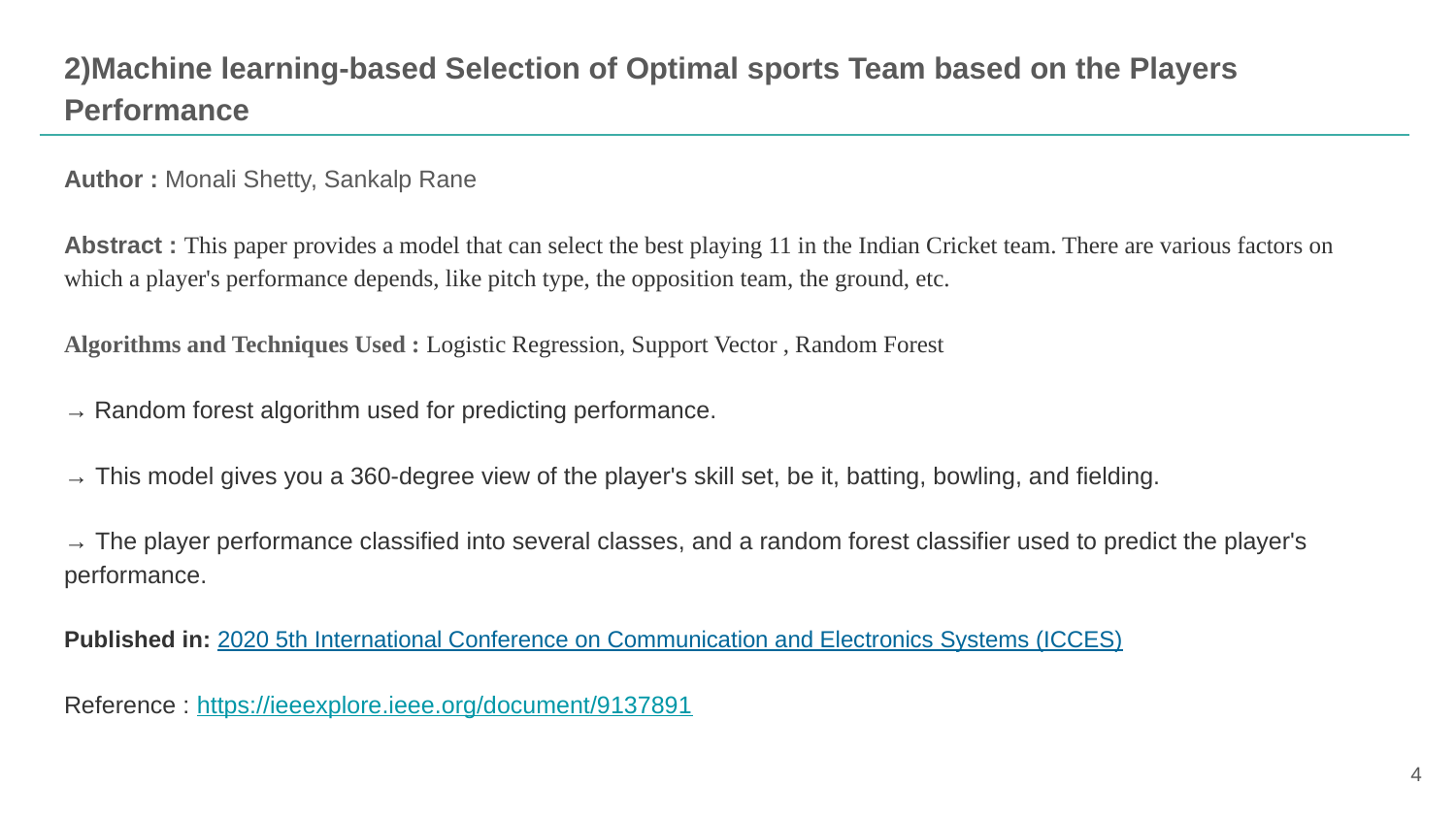

2)Machine learning-based Selection of Optimal sports Team based on the Players Performance
Author : Monali Shetty, Sankalp Rane
Abstract : This paper provides a model that can select the best playing 11 in the Indian Cricket team. There are various factors on which a player's performance depends, like pitch type, the opposition team, the ground, etc.
Algorithms and Techniques Used : Logistic Regression, Support Vector , Random Forest
→ Random forest algorithm used for predicting performance.
→ This model gives you a 360-degree view of the player's skill set, be it, batting, bowling, and fielding.
→ The player performance classified into several classes, and a random forest classifier used to predict the player's performance.
Published in: 2020 5th International Conference on Communication and Electronics Systems (ICCES)
Reference : https://ieeexplore.ieee.org/document/9137891

4